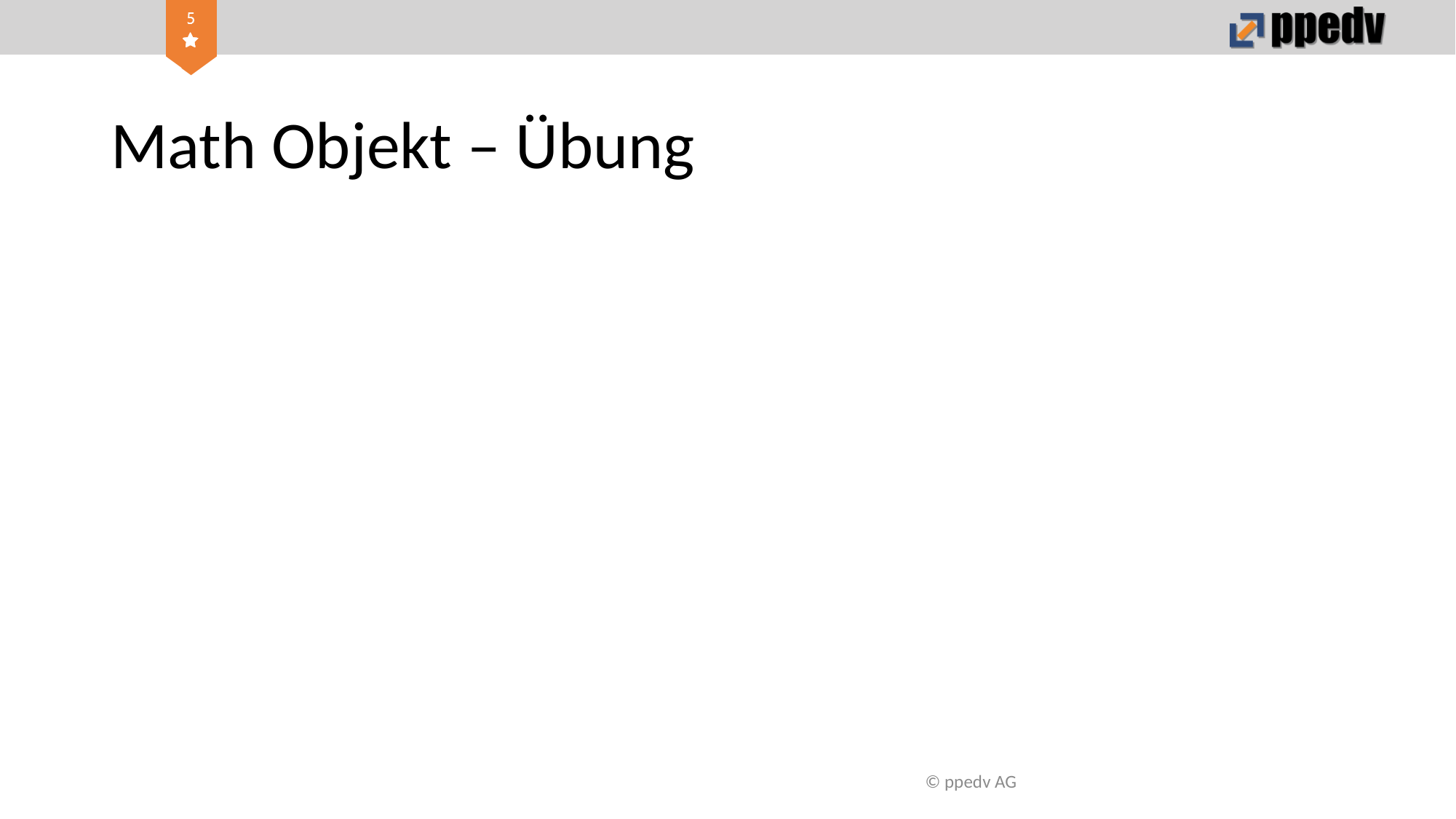

# Math Objekt – Übung

© ppedv AG